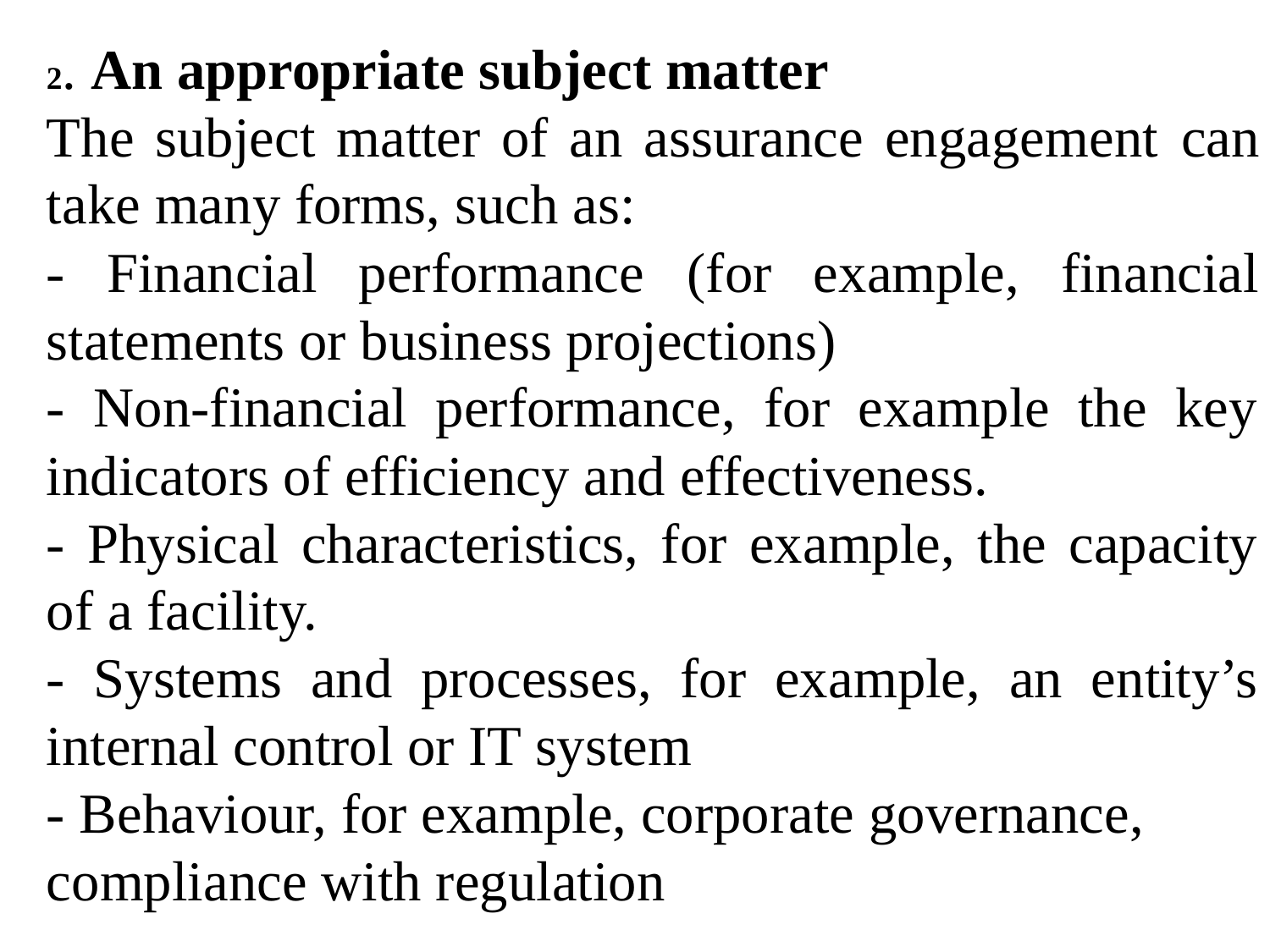

2. An appropriate subject matter
The subject matter of an assurance engagement can take many forms, such as:
- Financial performance (for example, financial statements or business projections)
- Non-financial performance, for example the key indicators of efficiency and effectiveness.
- Physical characteristics, for example, the capacity of a facility.
- Systems and processes, for example, an entity’s internal control or IT system
- Behaviour, for example, corporate governance, compliance with regulation